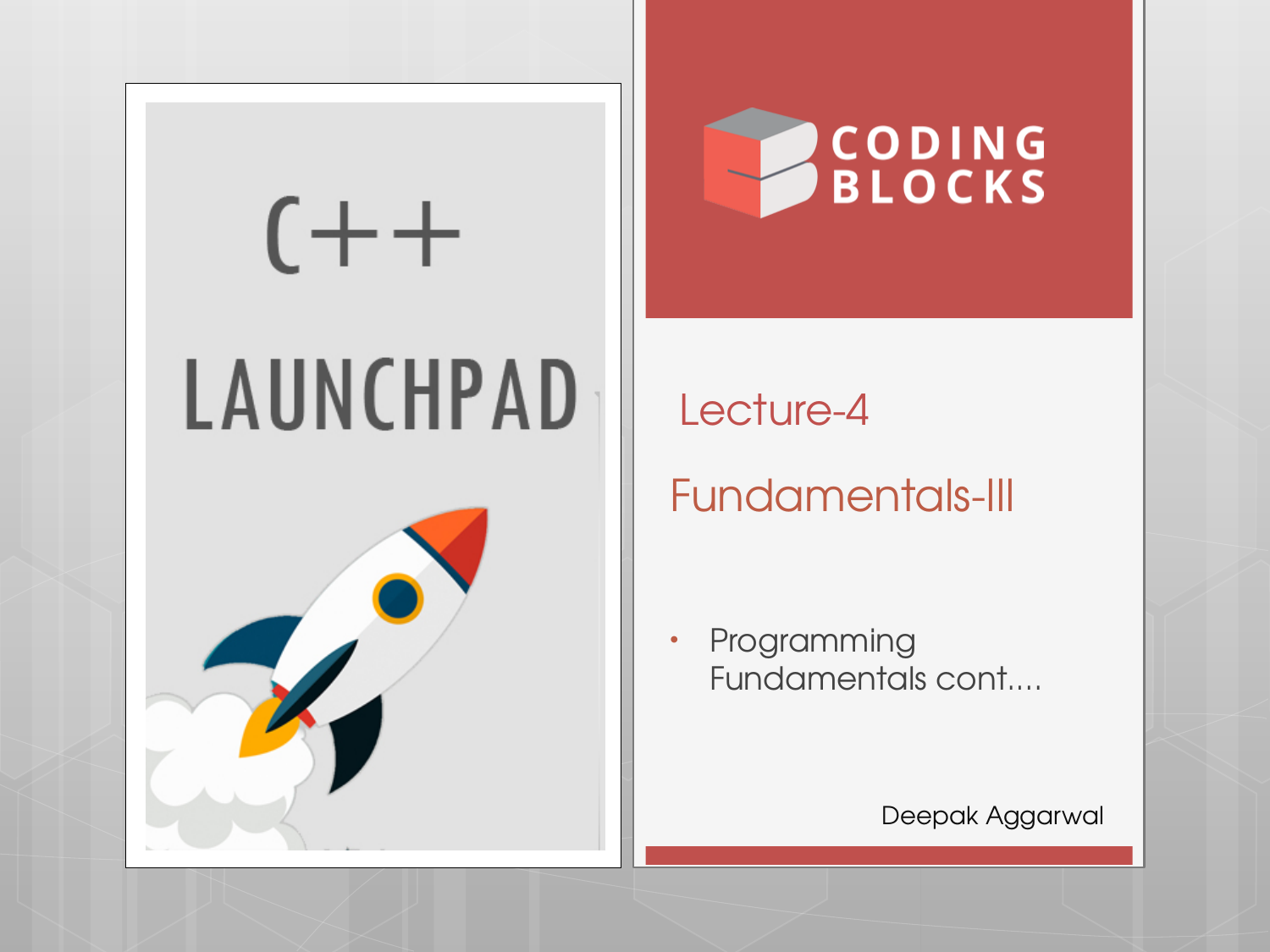

# Fundamentals-III
Lecture-4
Programming Fundamentals cont.…
Deepak Aggarwal